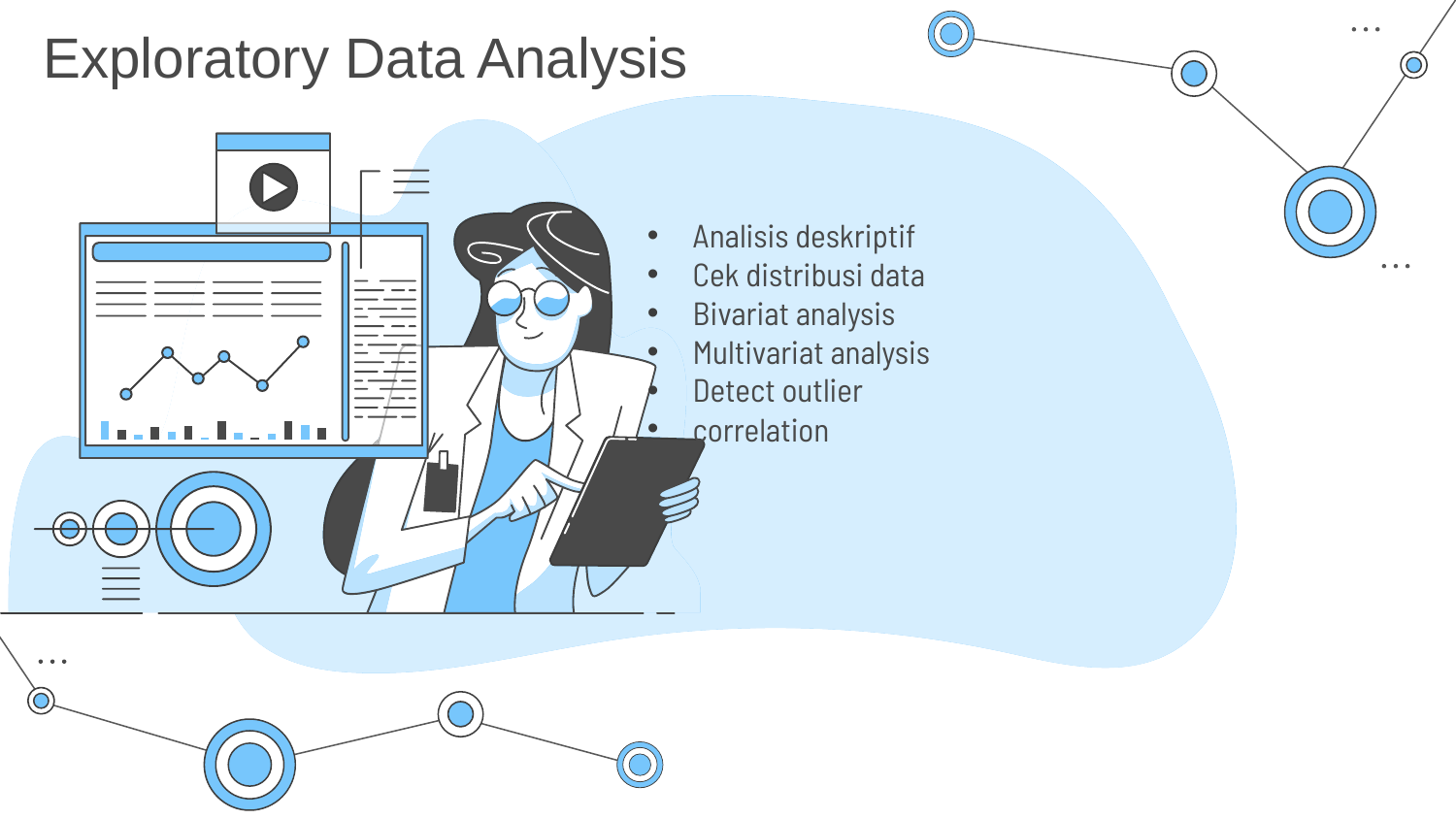

# Exploratory Data Analysis

Analisis deskriptif
Cek distribusi data
Bivariat analysis
Multivariat analysis
Detect outlier
correlation